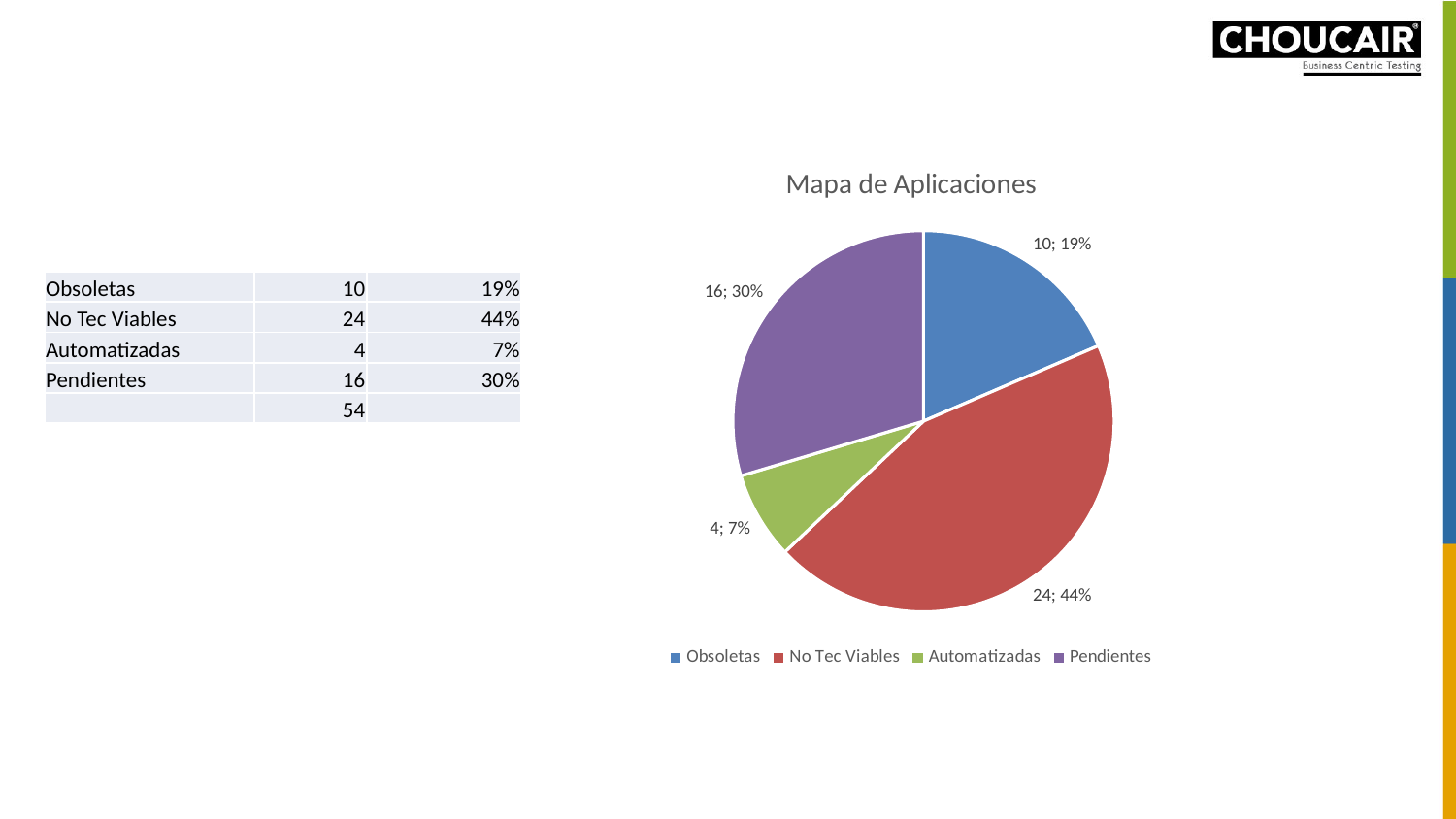

### Chart: Mapa de Aplicaciones

| Category |  |
|---|---|
| Obsoletas | 10.0 |
| No Tec Viables | 24.0 |
| Automatizadas | 4.0 |
| Pendientes | 16.0 |
| Obsoletas | 10 | 19% |
| --- | --- | --- |
| No Tec Viables | 24 | 44% |
| Automatizadas | 4 | 7% |
| Pendientes | 16 | 30% |
|  | 54 |  |